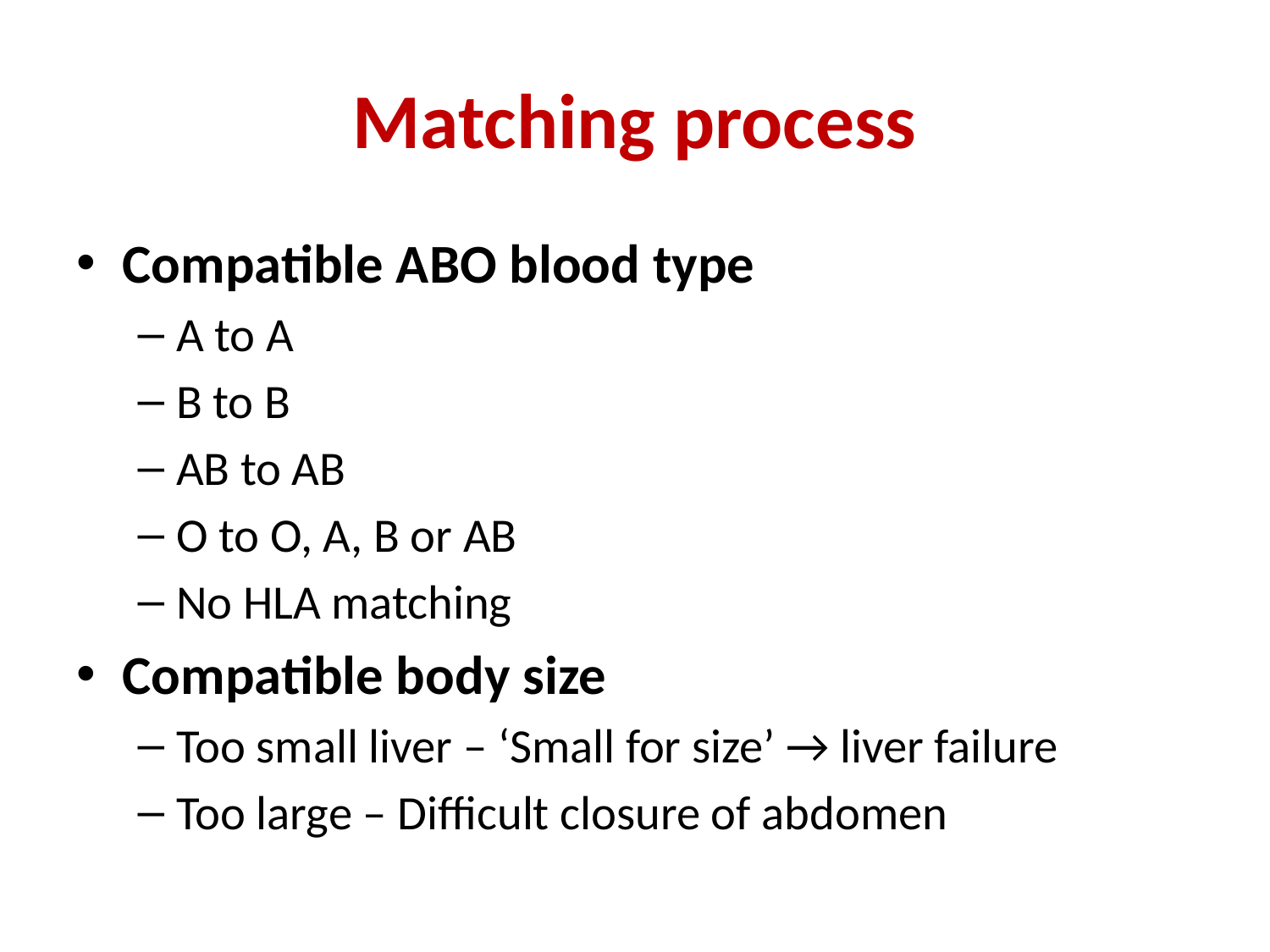

# Matching process
Compatible ABO blood type
A to A
B to B
AB to AB
O to O, A, B or AB
No HLA matching
Compatible body size
Too small liver – ‘Small for size’ → liver failure
Too large – Difficult closure of abdomen